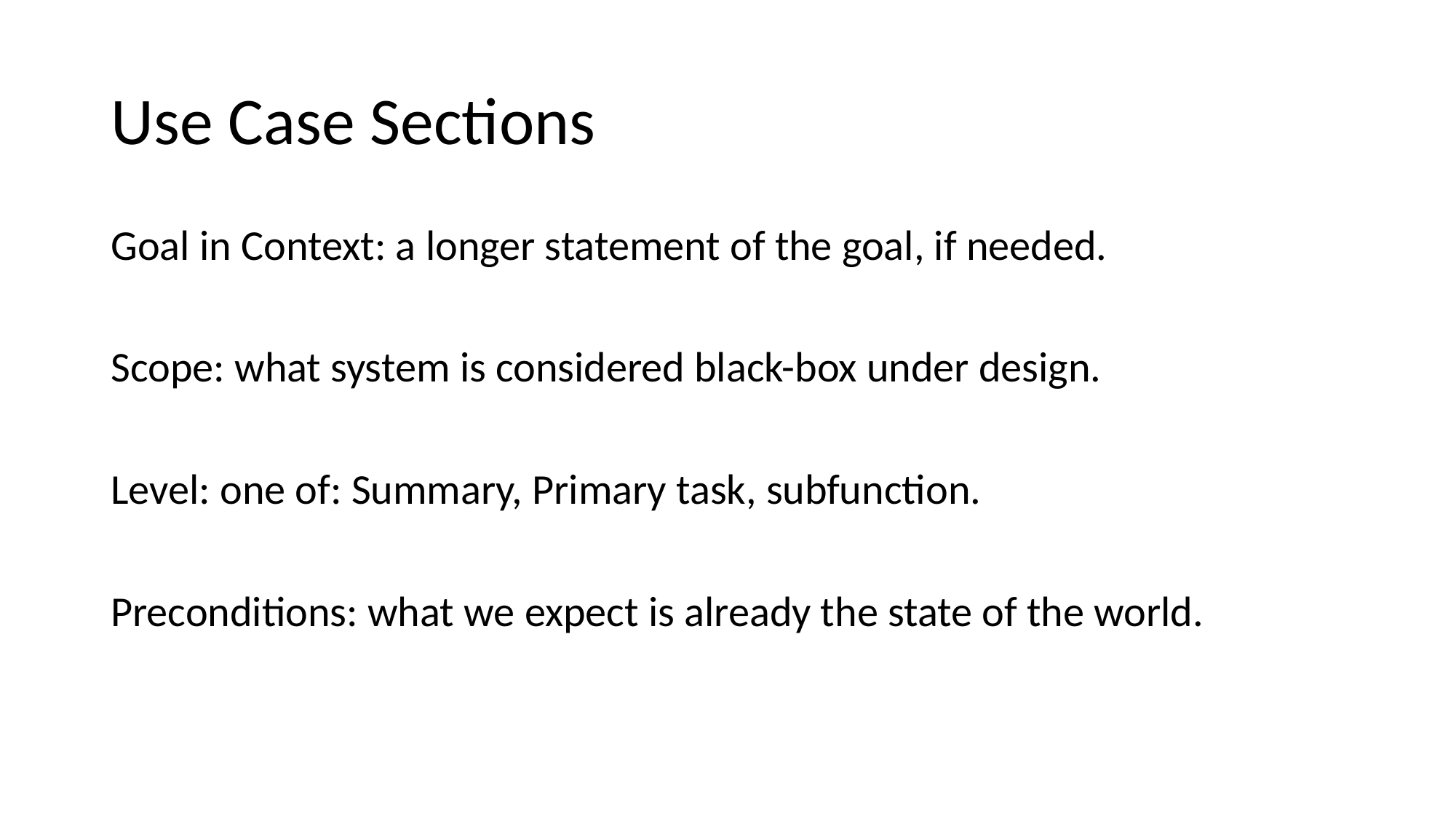

# Use Case Sections
Goal in Context: a longer statement of the goal, if needed.

Scope: what system is considered black-box under design.

Level: one of: Summary, Primary task, subfunction.

Preconditions: what we expect is already the state of the world.